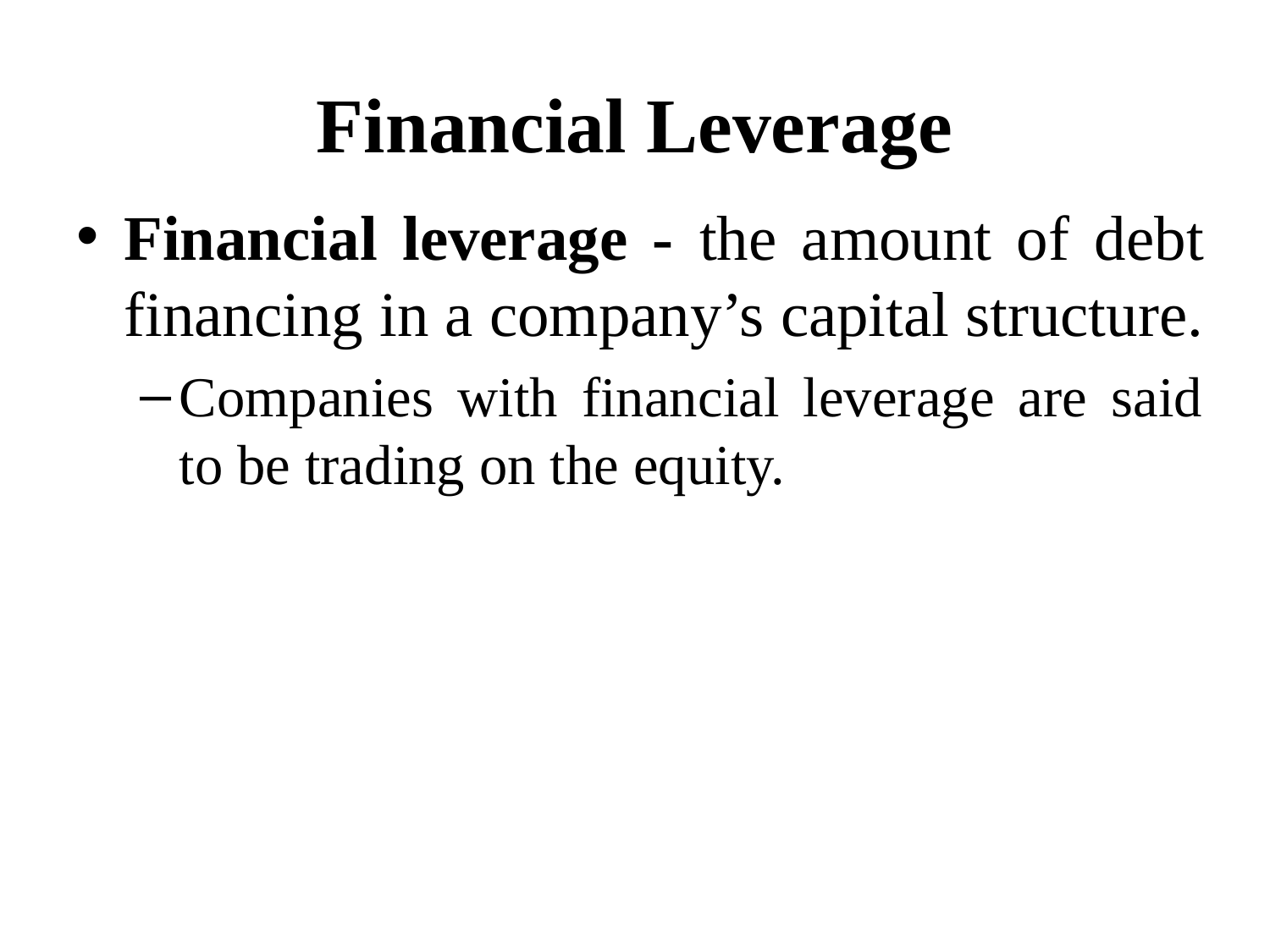

# Financial Leverage
Financial leverage - the amount of debt financing in a company’s capital structure.
Companies with financial leverage are said to be trading on the equity.